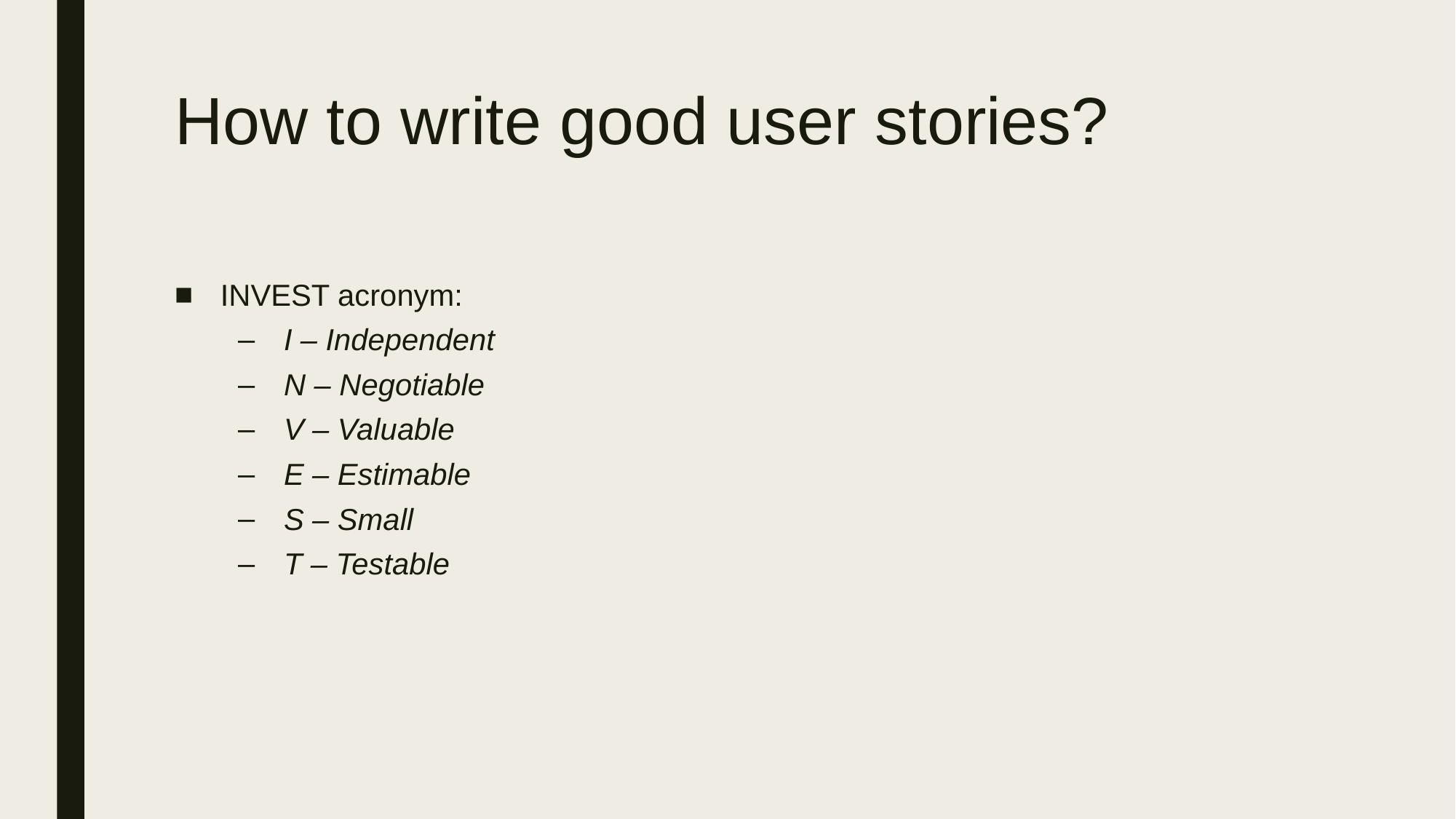

# How to write good user stories?
INVEST acronym:
I – Independent
N – Negotiable
V – Valuable
E – Estimable
S – Small
T – Testable